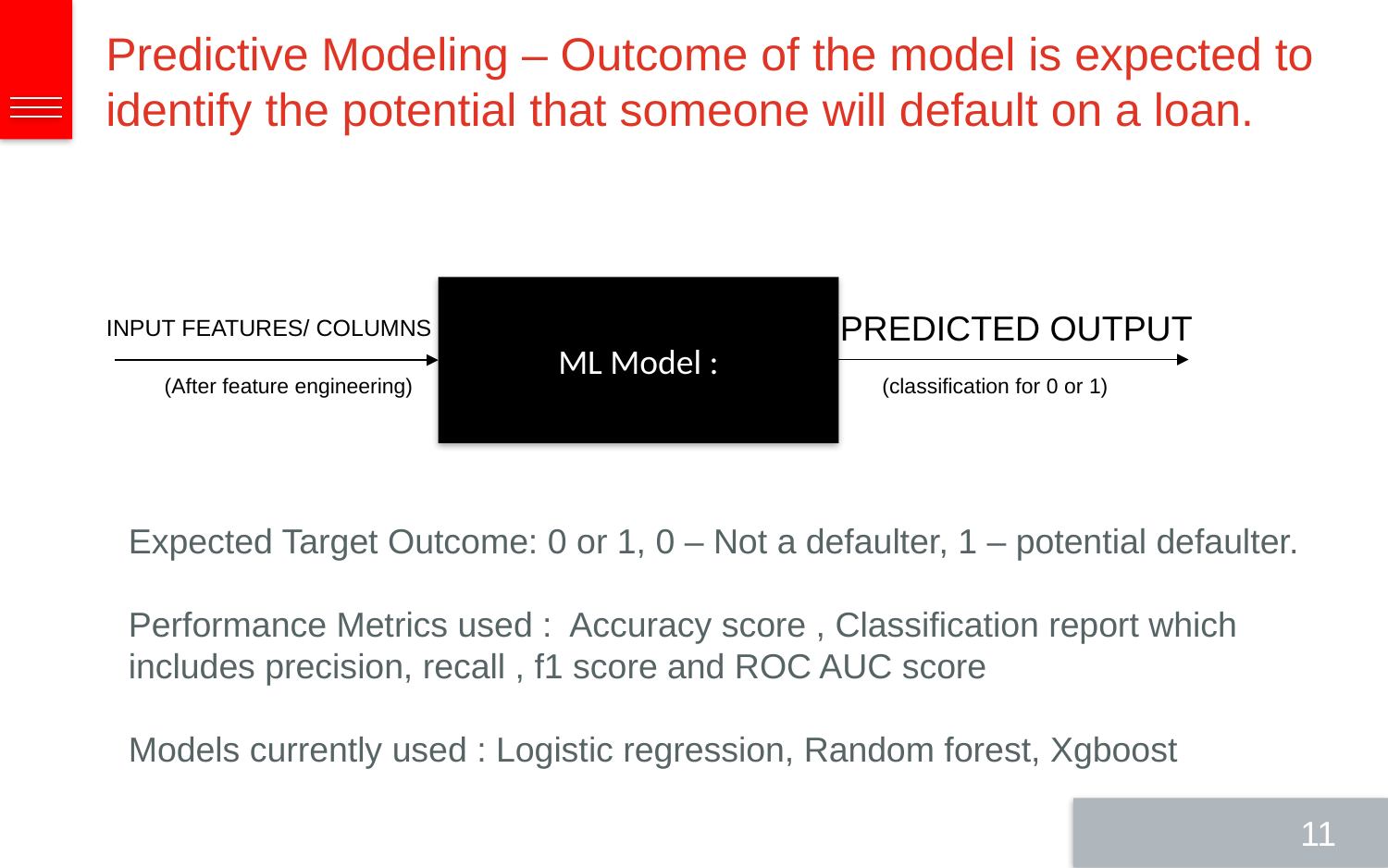

Predictive Modeling – Outcome of the model is expected to
identify the potential that someone will default on a loan.
ML Model :
PREDICTED OUTPUT
INPUT FEATURES/ COLUMNS
(After feature engineering)
(classification for 0 or 1)
Expected Target Outcome: 0 or 1, 0 – Not a defaulter, 1 – potential defaulter.

Performance Metrics used :  Accuracy score , Classification report which includes precision, recall , f1 score and ROC AUC score

Models currently used : Logistic regression, Random forest, Xgboost

11